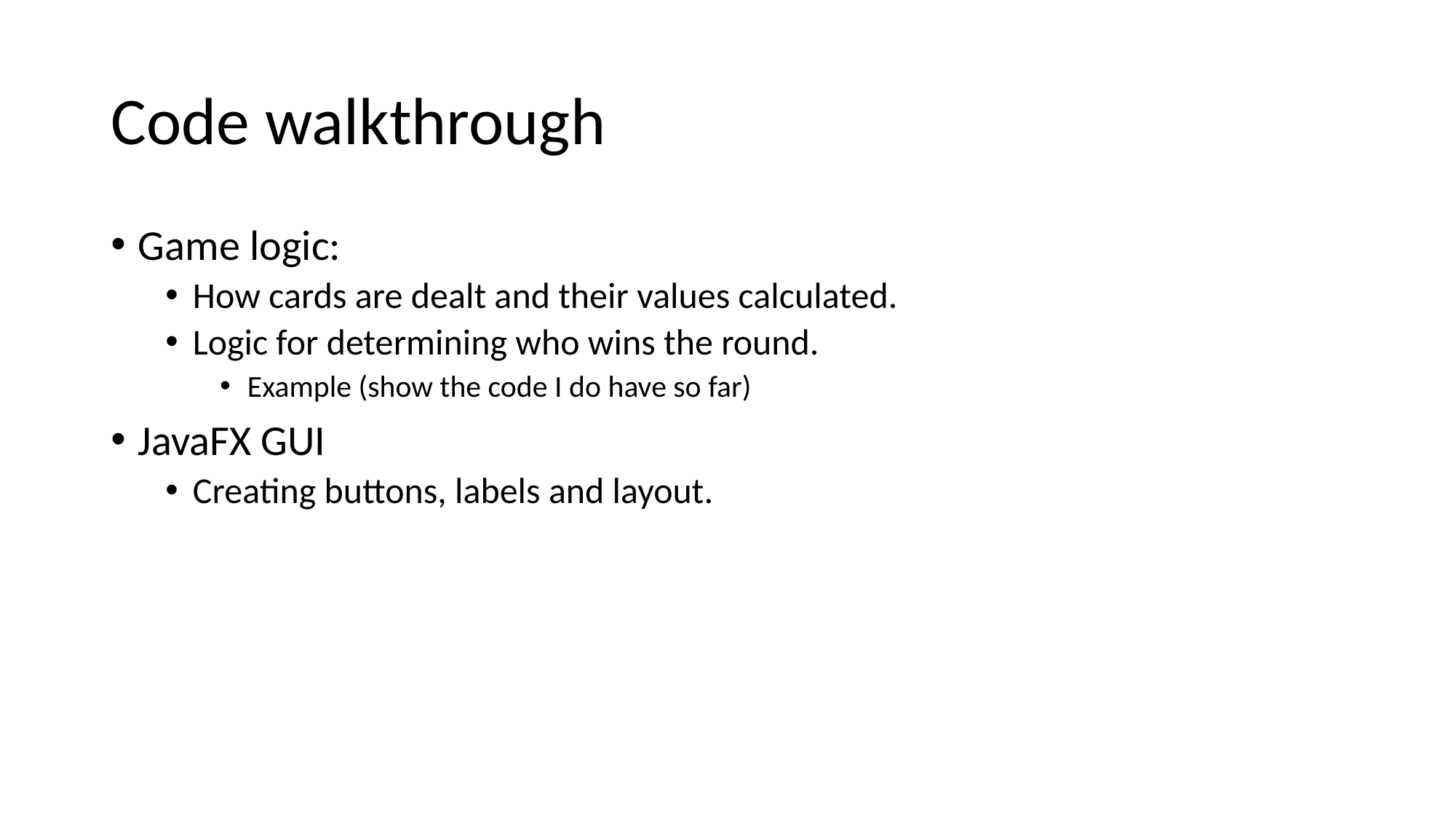

# Code walkthrough
Game logic:
How cards are dealt and their values calculated.
Logic for determining who wins the round.
Example (show the code I do have so far)
JavaFX GUI
Creating buttons, labels and layout.